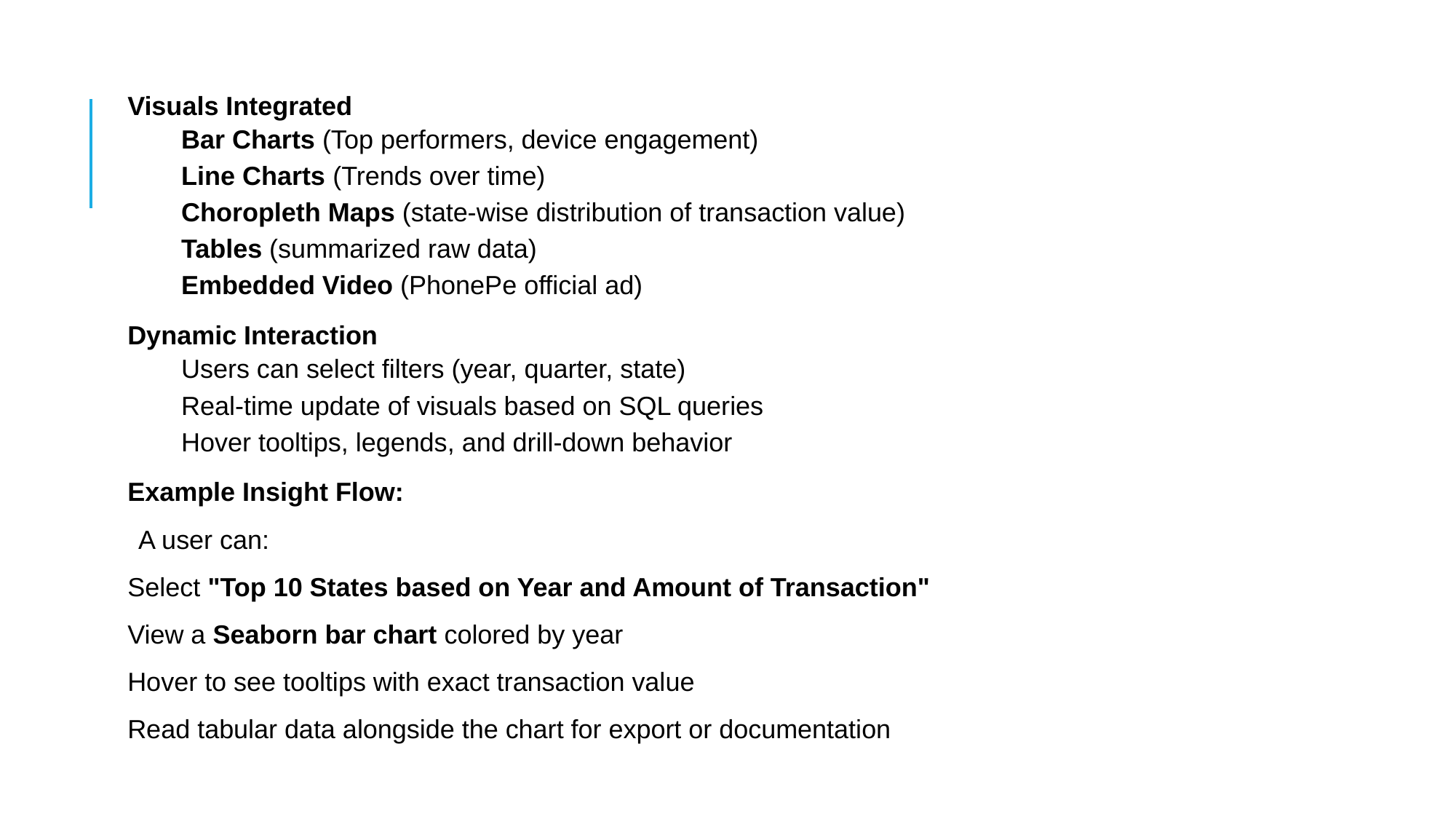

#
Visuals Integrated
Bar Charts (Top performers, device engagement)
Line Charts (Trends over time)
Choropleth Maps (state-wise distribution of transaction value)
Tables (summarized raw data)
Embedded Video (PhonePe official ad)
Dynamic Interaction
Users can select filters (year, quarter, state)
Real-time update of visuals based on SQL queries
Hover tooltips, legends, and drill-down behavior
Example Insight Flow:
A user can:
Select "Top 10 States based on Year and Amount of Transaction"
View a Seaborn bar chart colored by year
Hover to see tooltips with exact transaction value
Read tabular data alongside the chart for export or documentation